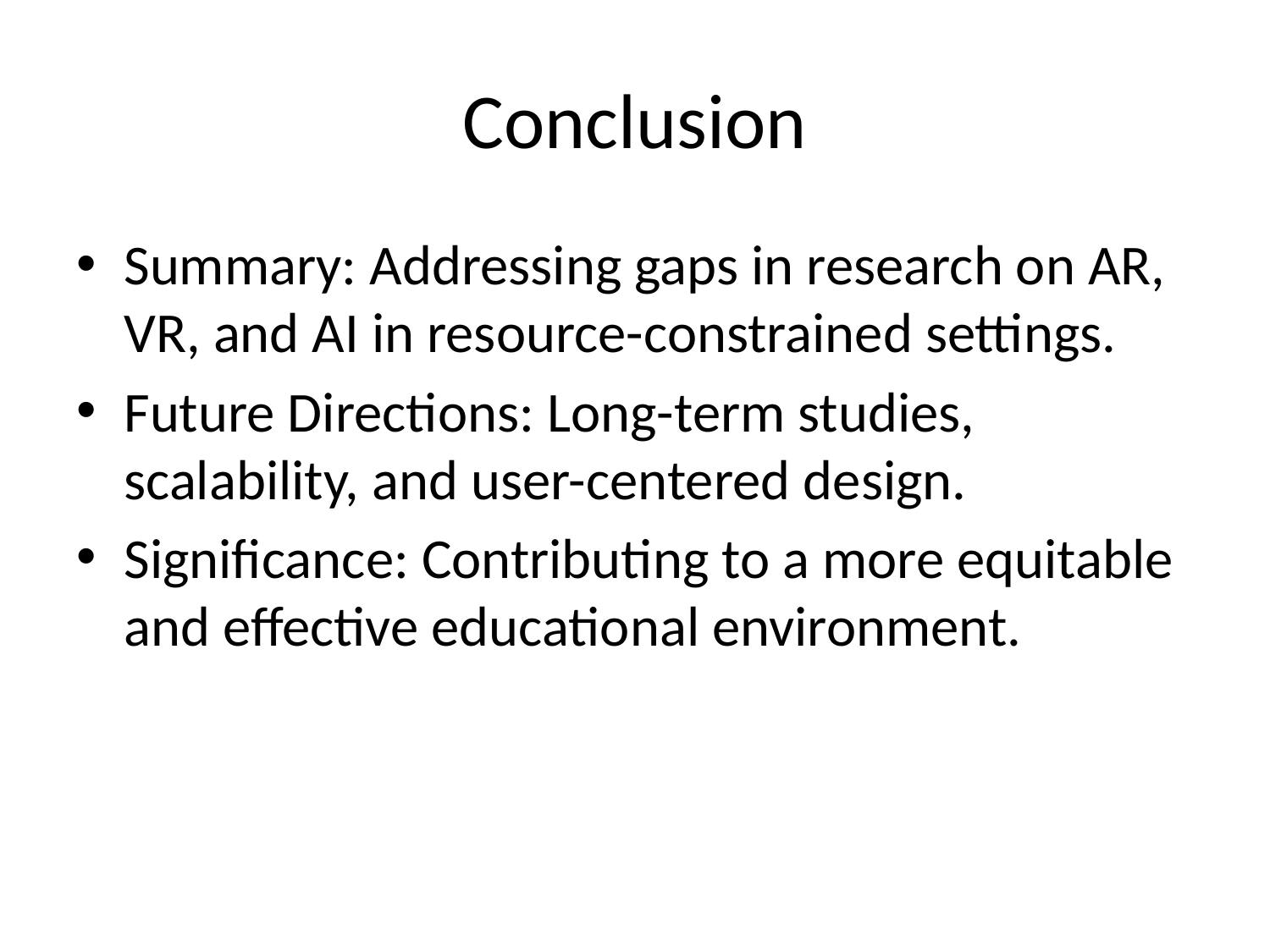

# Conclusion
Summary: Addressing gaps in research on AR, VR, and AI in resource-constrained settings.
Future Directions: Long-term studies, scalability, and user-centered design.
Significance: Contributing to a more equitable and effective educational environment.